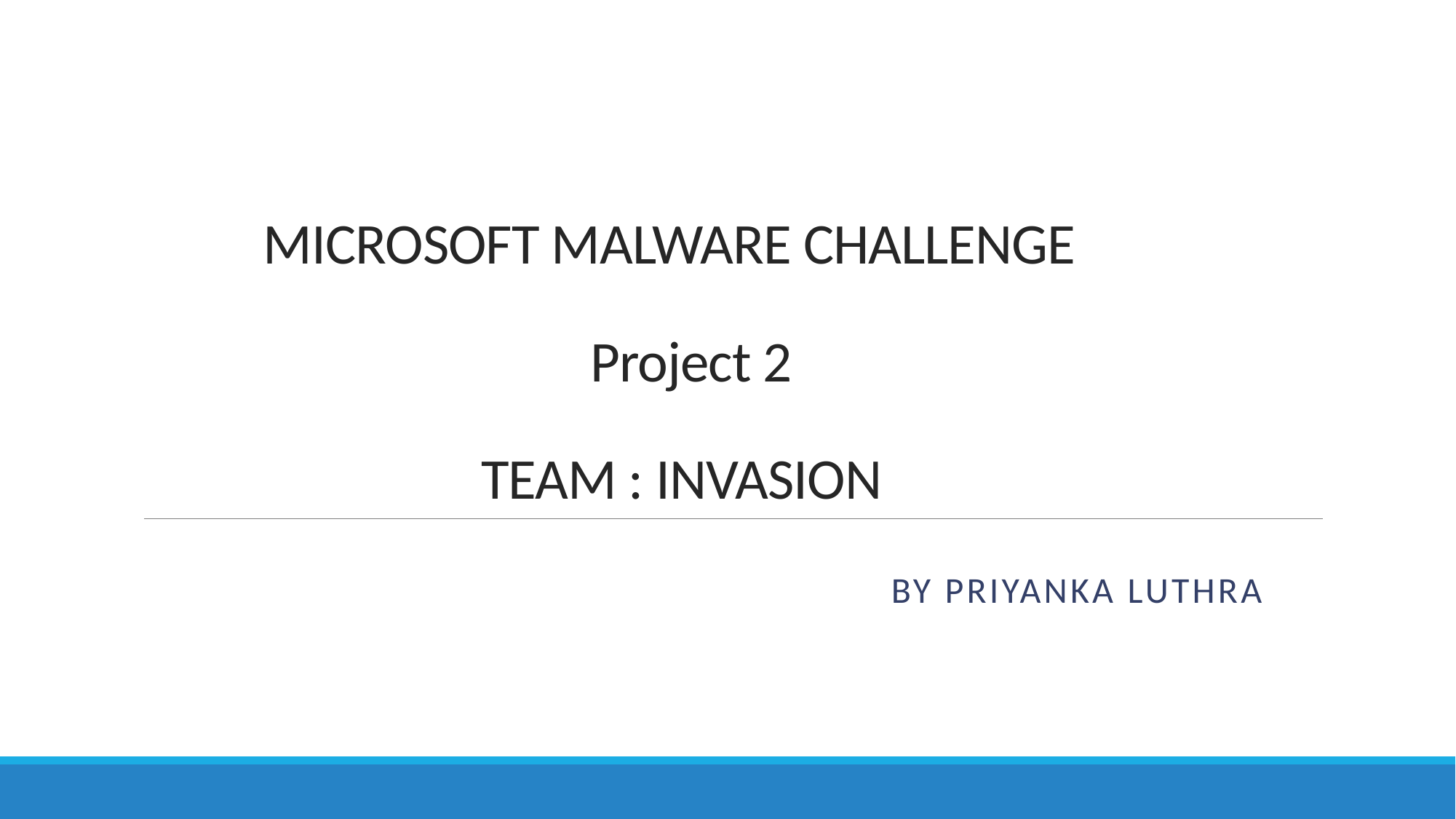

# MICROSOFT MALWARE CHALLENGE Project 2 TEAM : INVASION
BY PRIYANKA LUTHRA